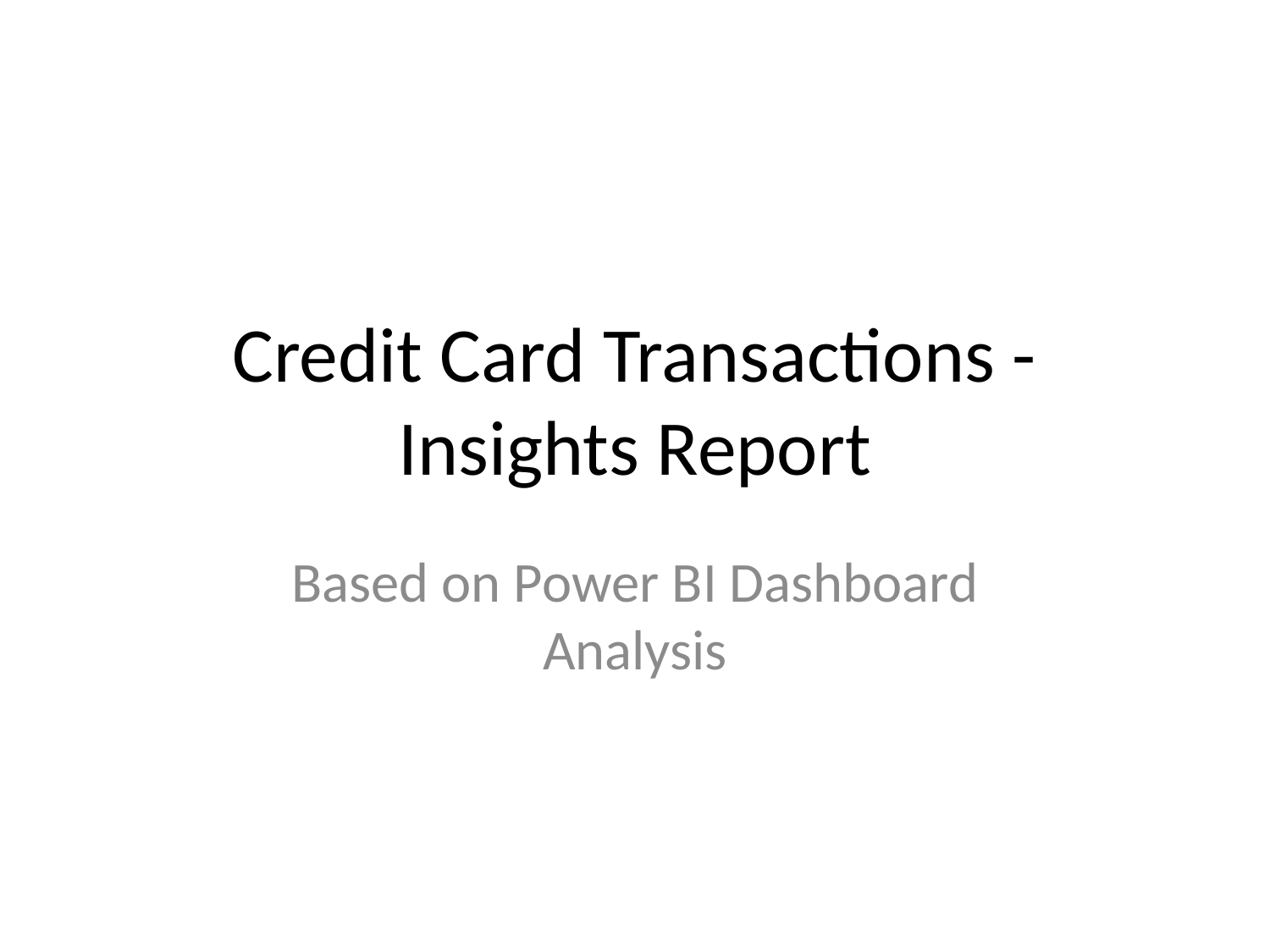

# Credit Card Transactions - Insights Report
Based on Power BI Dashboard Analysis